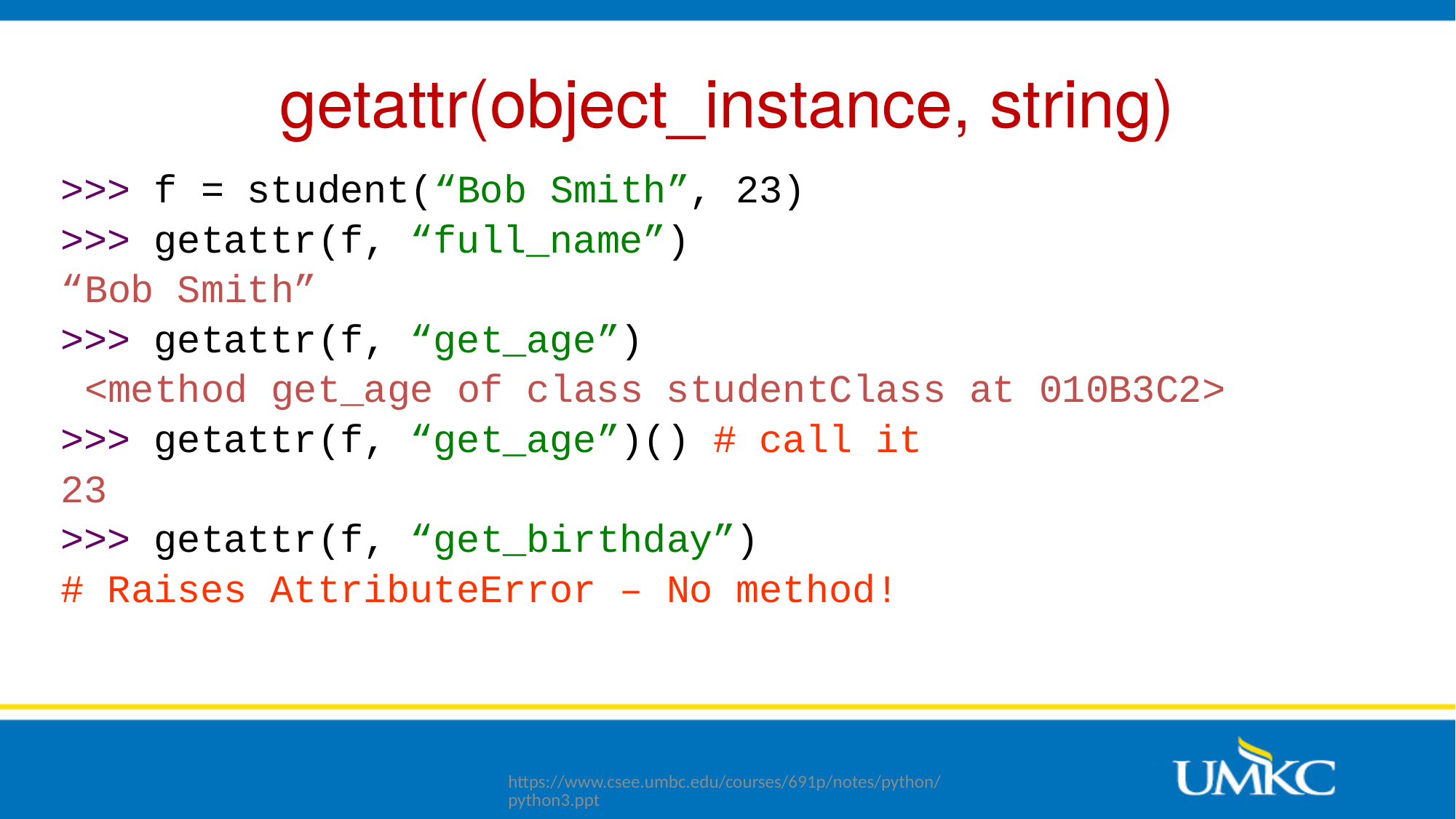

# getattr(object_instance, string)
>>> f = student(“Bob Smith”, 23)
>>> getattr(f, “full_name”)
“Bob Smith”
>>> getattr(f, “get_age”)
 <method get_age of class studentClass at 010B3C2>
>>> getattr(f, “get_age”)() # call it
23
>>> getattr(f, “get_birthday”)
# Raises AttributeError – No method!
https://www.csee.umbc.edu/courses/691p/notes/python/python3.ppt